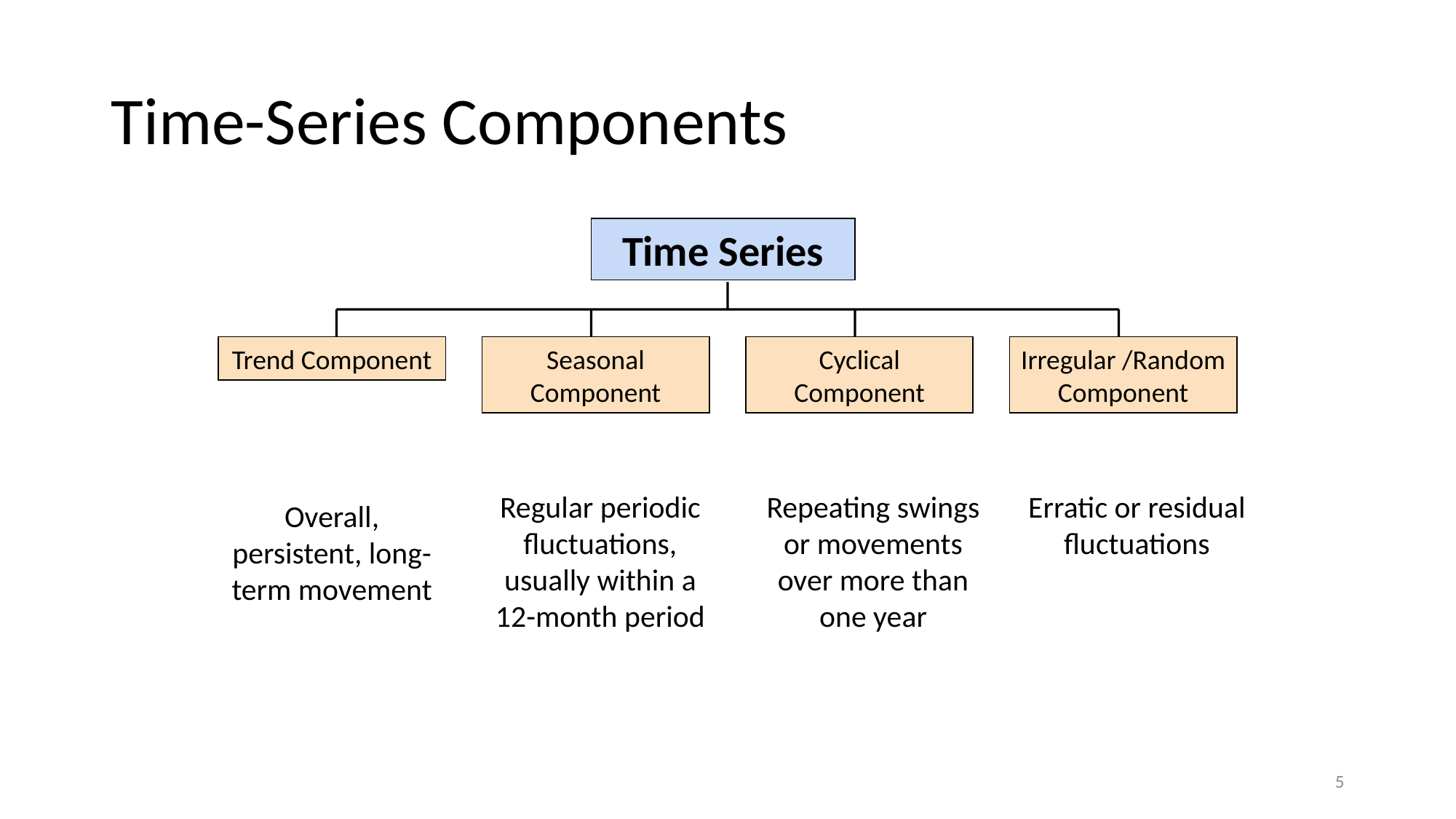

# Time-Series Components
Time Series

Seasonal Component
Cyclical Component
Irregular /Random Component
Trend Component
Erratic or residual fluctuations
Regular periodic fluctuations, usually within a 12-month period
Repeating swings or movements over more than one year
Overall, persistent, long-term movement
5